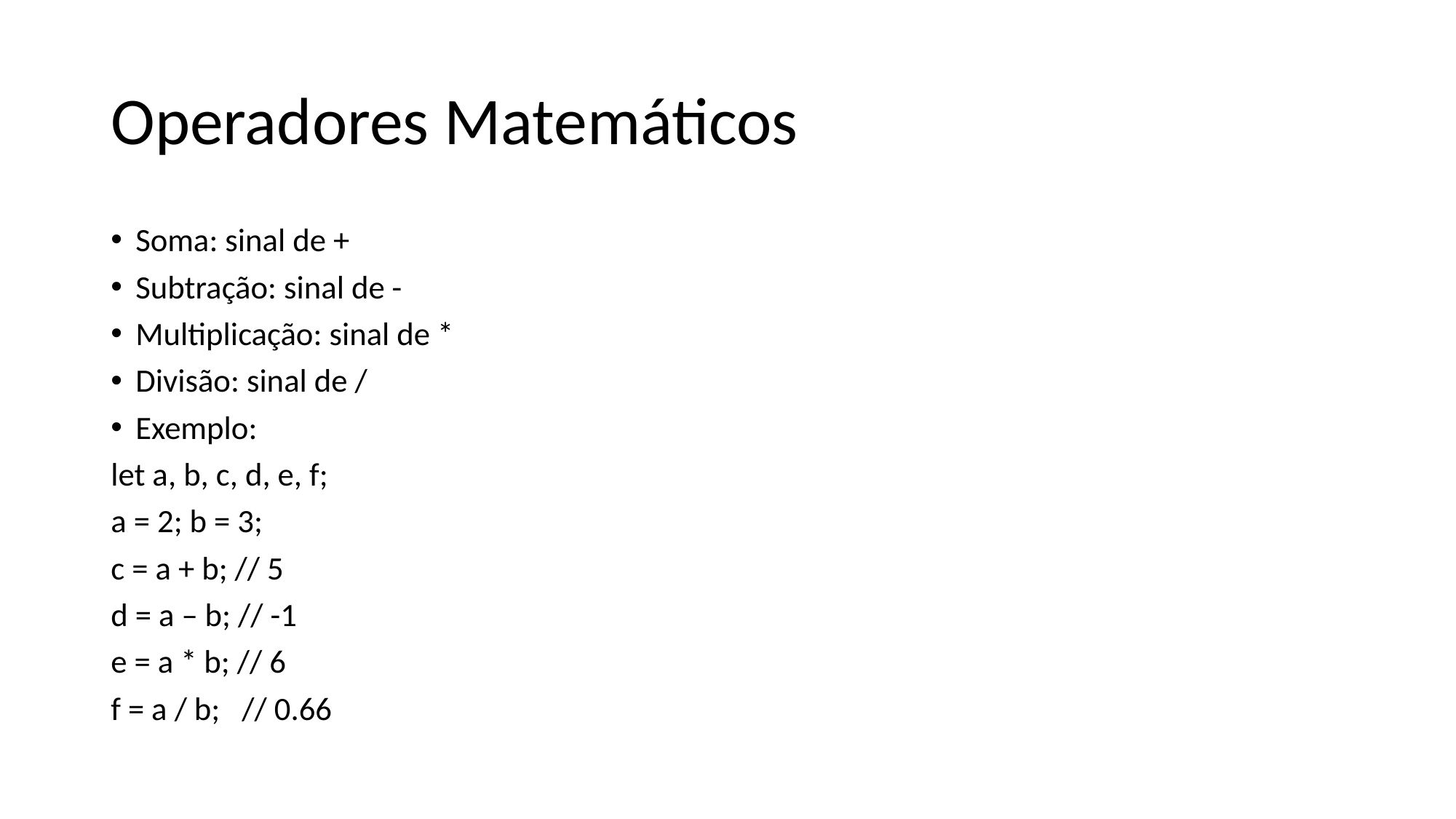

# Operadores Matemáticos
Soma: sinal de +
Subtração: sinal de -
Multiplicação: sinal de *
Divisão: sinal de /
Exemplo:
let a, b, c, d, e, f;
a = 2; b = 3;
c = a + b; // 5
d = a – b; // -1
e = a * b; // 6
f = a / b;   // 0.66